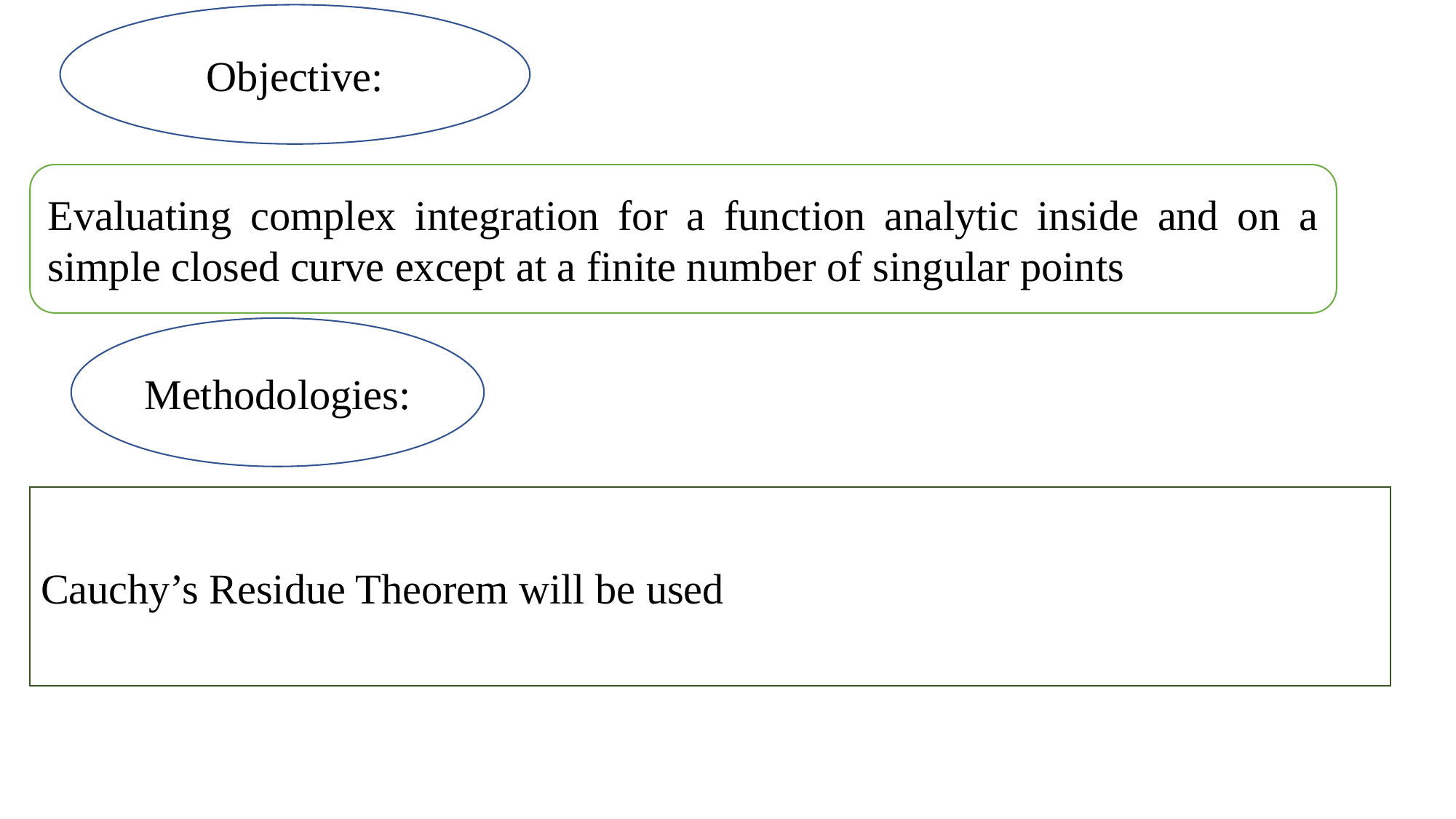

Objective:
Evaluating complex integration for a function analytic inside and on a simple closed curve except at a finite number of singular points
Methodologies:
Cauchy’s Residue Theorem will be used